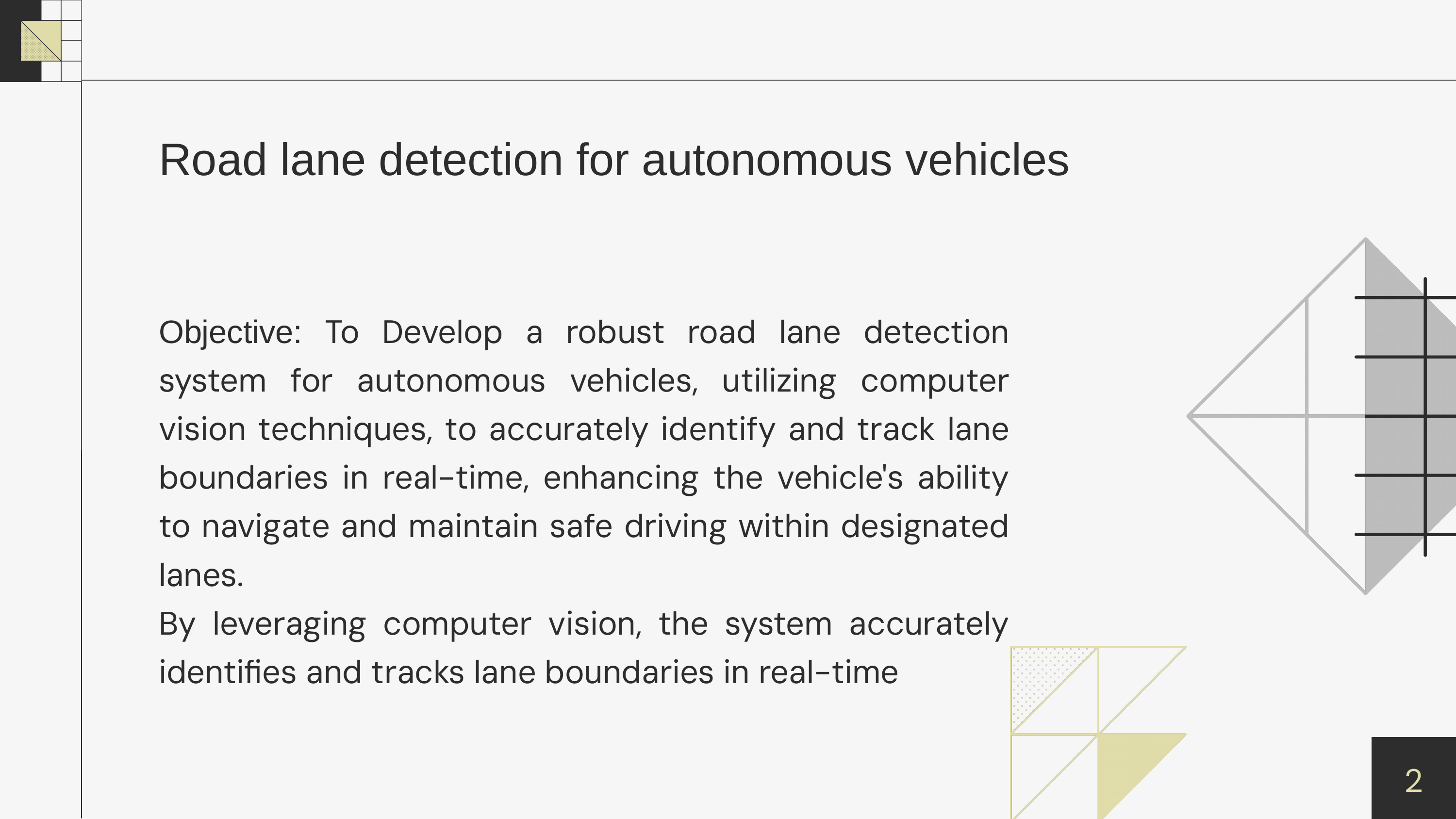

Road lane detection for autonomous vehicles

Objective: To Develop a robust road lane detection system for autonomous vehicles, utilizing computer vision techniques, to accurately identify and track lane boundaries in real-time, enhancing the vehicle's ability to navigate and maintain safe driving within designated lanes.
By leveraging computer vision, the system accurately identifies and tracks lane boundaries in real-time

2